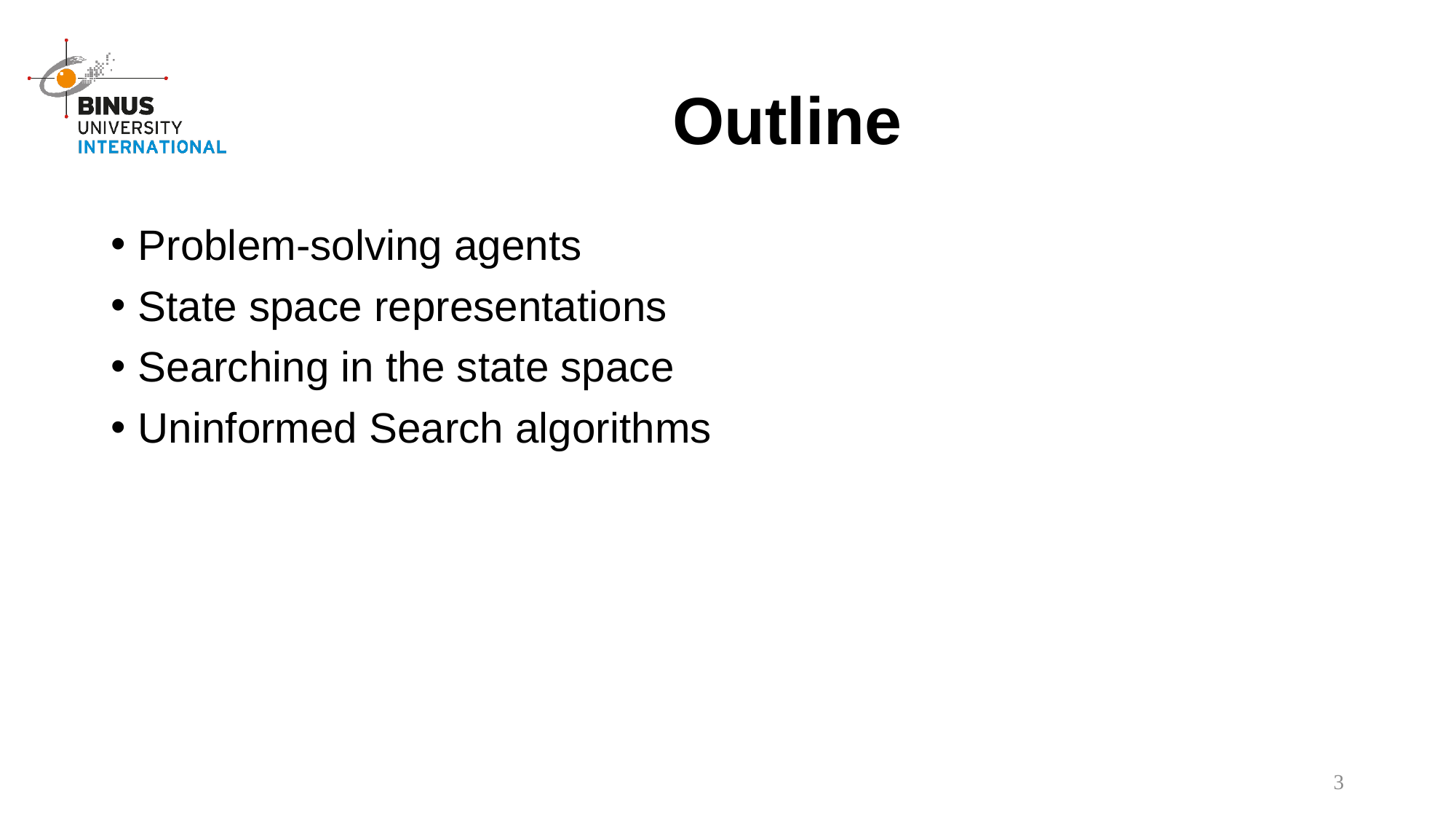

# Outline
Problem-solving agents
State space representations
Searching in the state space
Uninformed Search algorithms
3